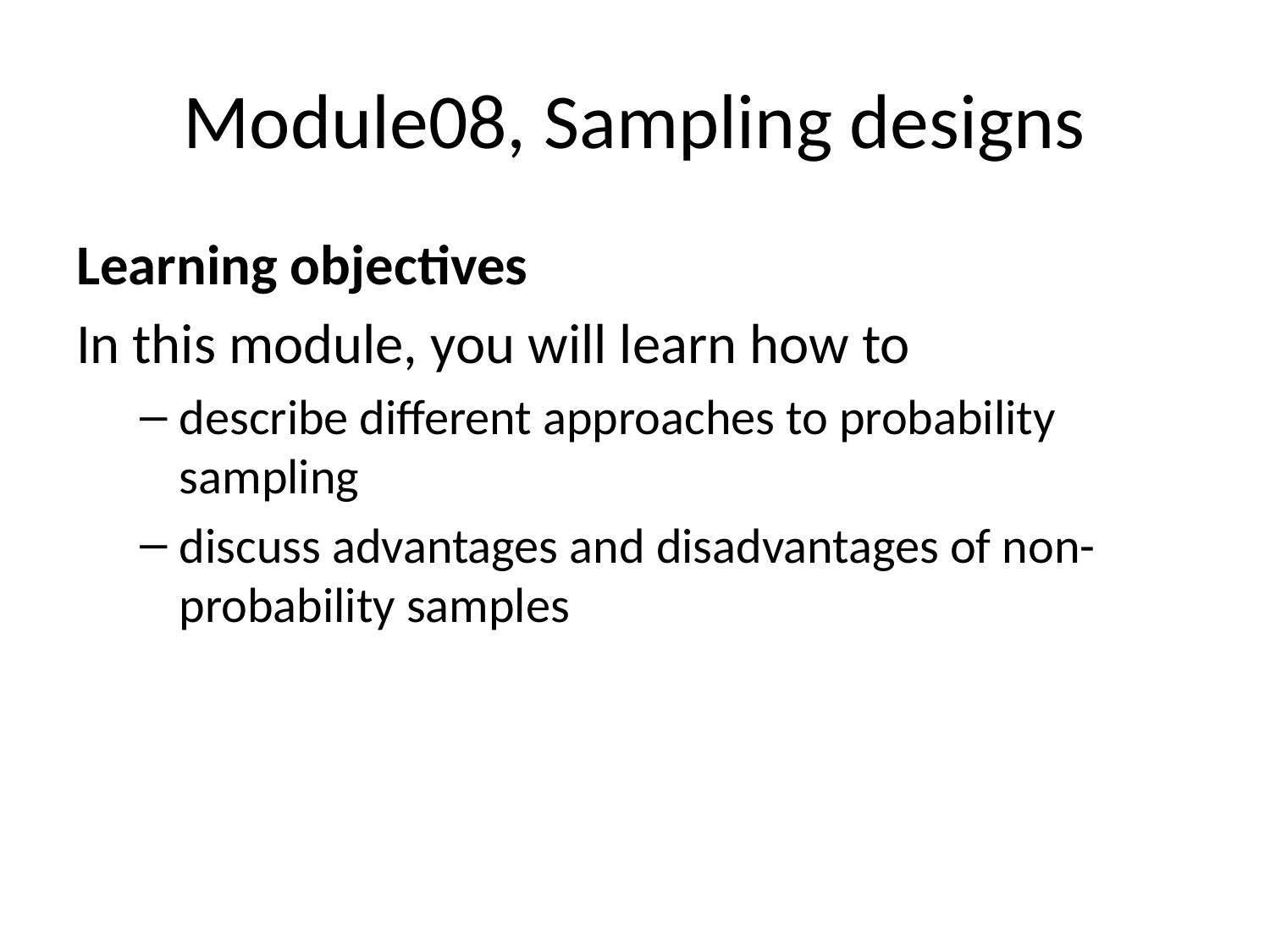

# Module08, Sampling designs
Learning objectives
In this module, you will learn how to
describe different approaches to probability sampling
discuss advantages and disadvantages of non-probability samples